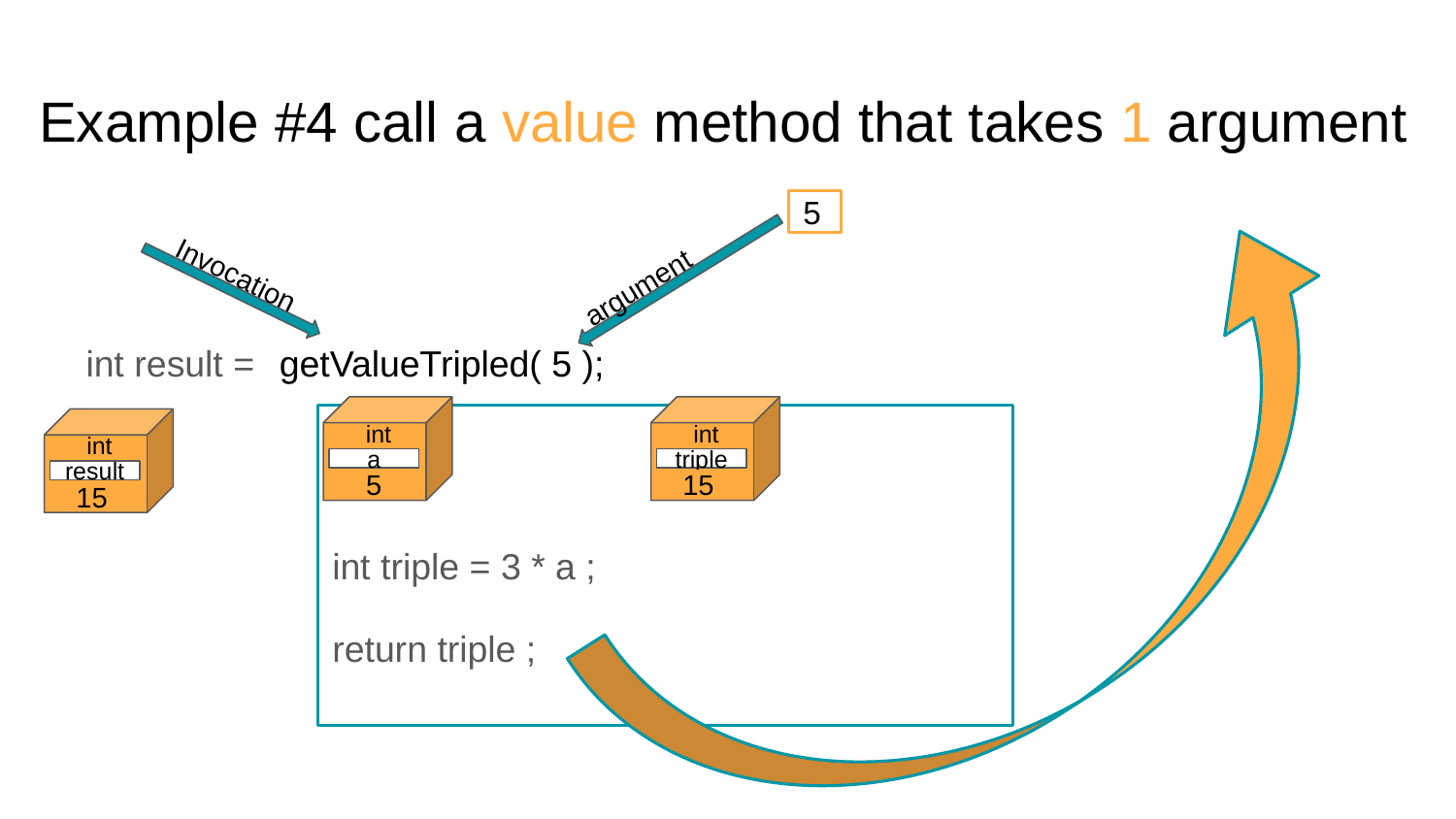

# Example #4 call a value method that takes 1 argument
5
argument
Invocation

int result =
getValueTripled( 5 );

int triple = 3 * a ;
return triple ;

int
int
int
a
triple
result
5
15
15